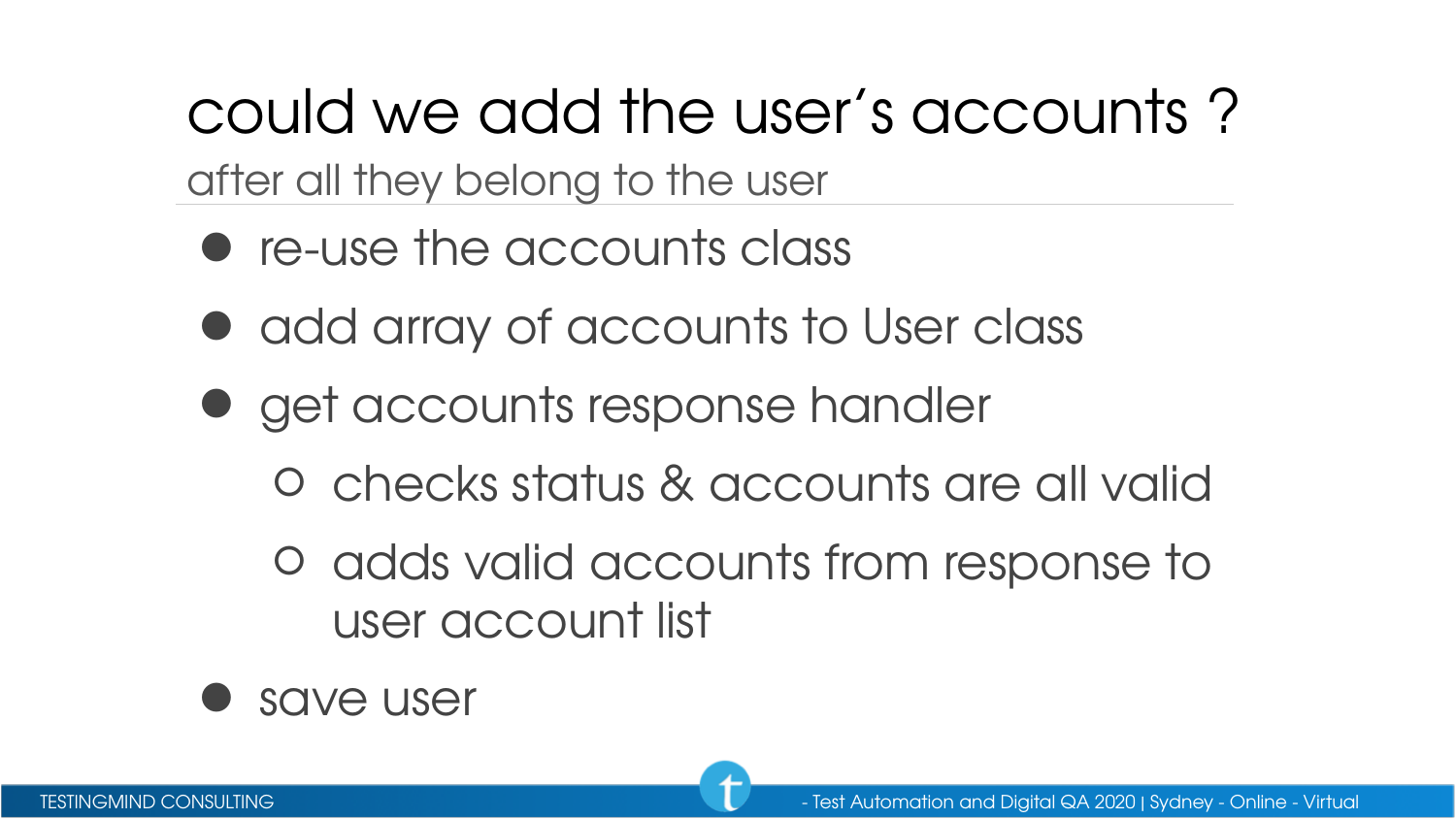

# could we add the user’s accounts ?
after all they belong to the user
re-use the accounts class
add array of accounts to User class
get accounts response handler
checks status & accounts are all valid
adds valid accounts from response to user account list
save user